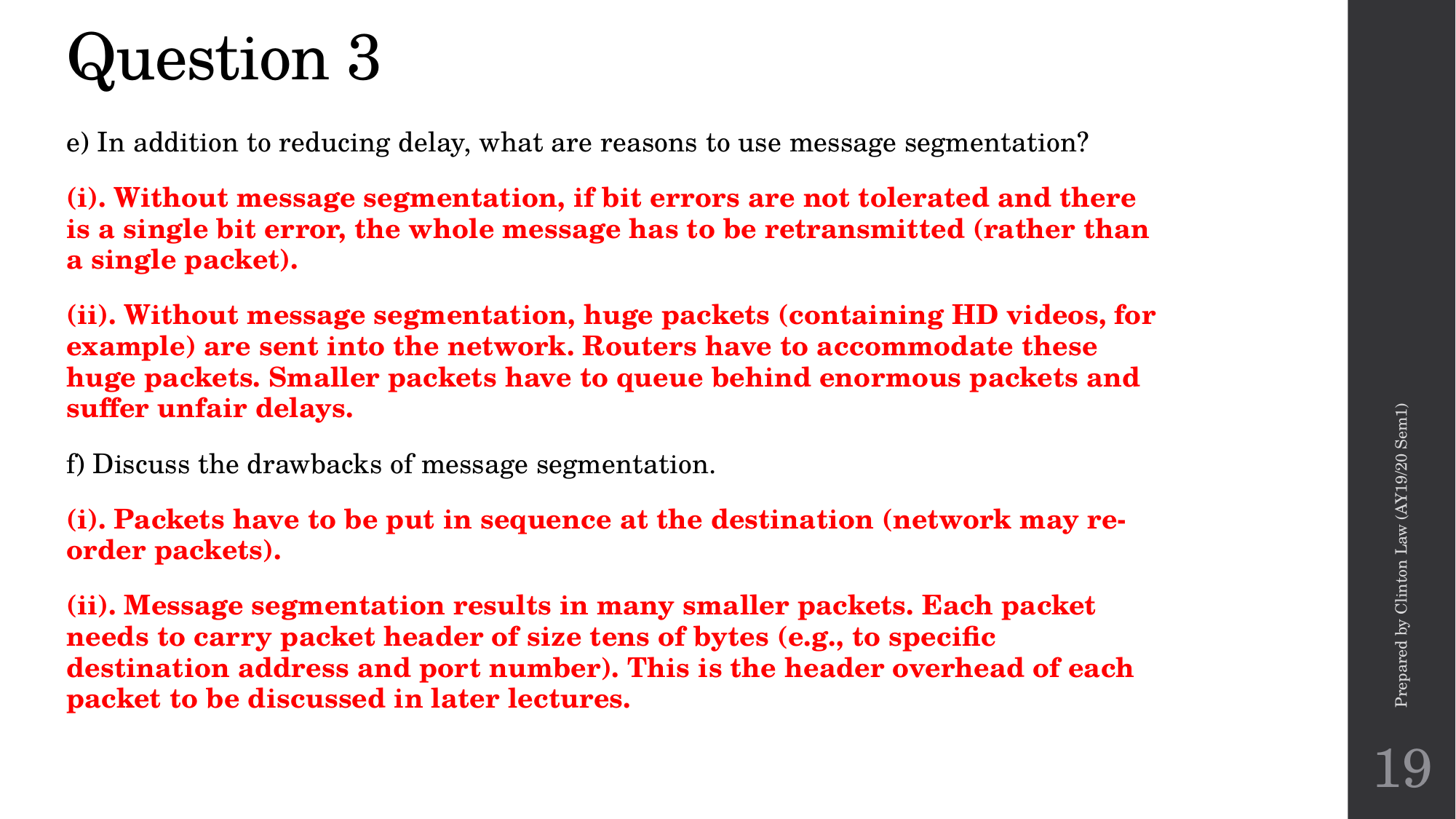

# Question 3
e) In addition to reducing delay, what are reasons to use message segmentation?
(i). Without message segmentation, if bit errors are not tolerated and there is a single bit error, the whole message has to be retransmitted (rather than a single packet).
(ii). Without message segmentation, huge packets (containing HD videos, for example) are sent into the network. Routers have to accommodate these huge packets. Smaller packets have to queue behind enormous packets and suffer unfair delays.
f) Discuss the drawbacks of message segmentation.
(i). Packets have to be put in sequence at the destination (network may re-order packets).
(ii). Message segmentation results in many smaller packets. Each packet needs to carry packet header of size tens of bytes (e.g., to specific destination address and port number). This is the header overhead of each packet to be discussed in later lectures.
Prepared by Clinton Law (AY19/20 Sem1)
19